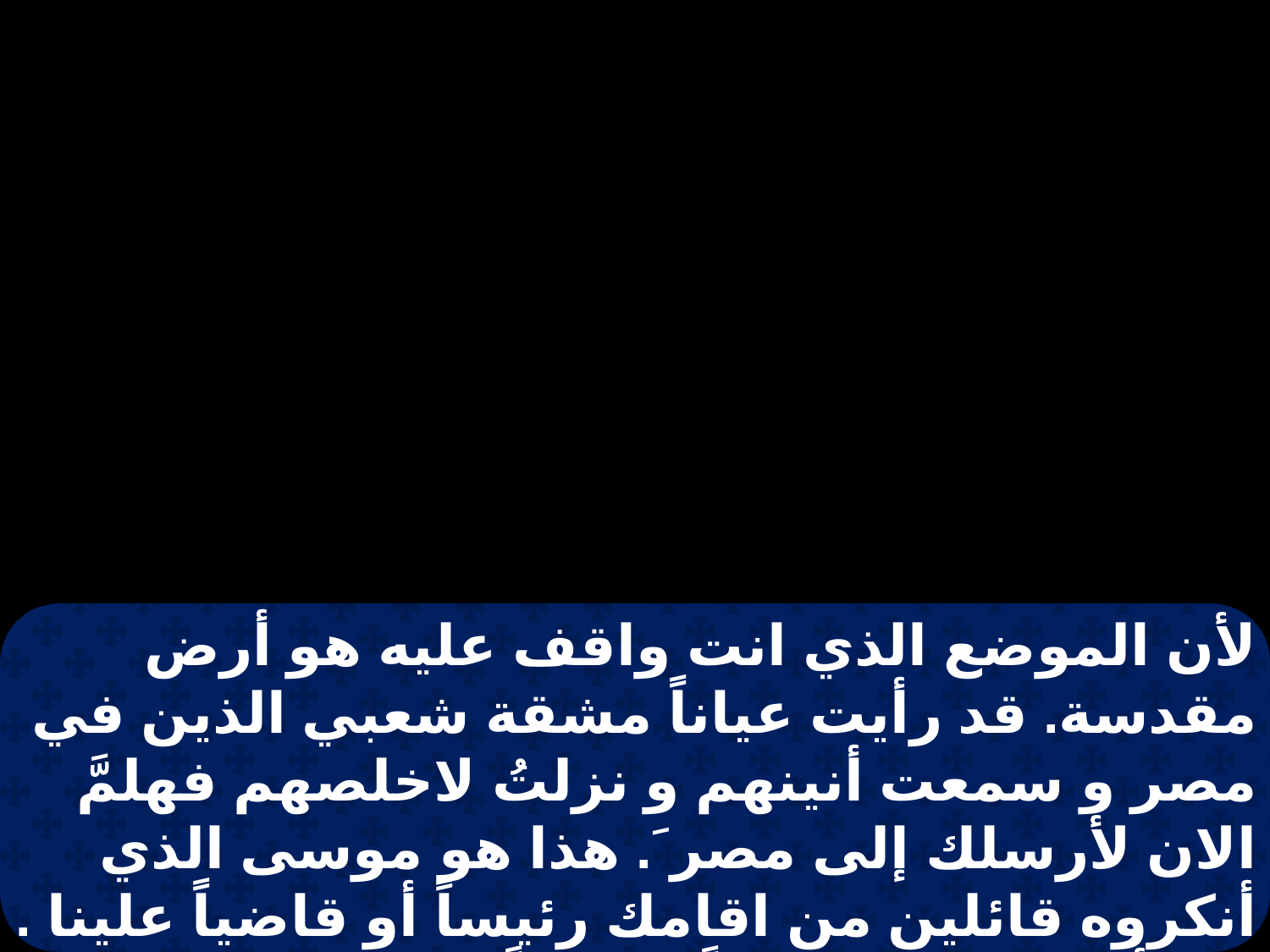

لأن الموضع الذي انت واقف عليه هو أرض مقدسة. قد رأيت عياناً مشقة شعبي الذين في مصر و سمعت أنينهم و نزلتُ لاخلصهم فهلمَّ الان لأرسلك إلى مصر َ. هذا هو موسى الذي أنكروه قائلين من اقامك رئيساً أو قاضياً علينا . هذا أرسله الله رئيساً و فادياً بيد الملاكِ الذي ظهر له في العليقة.